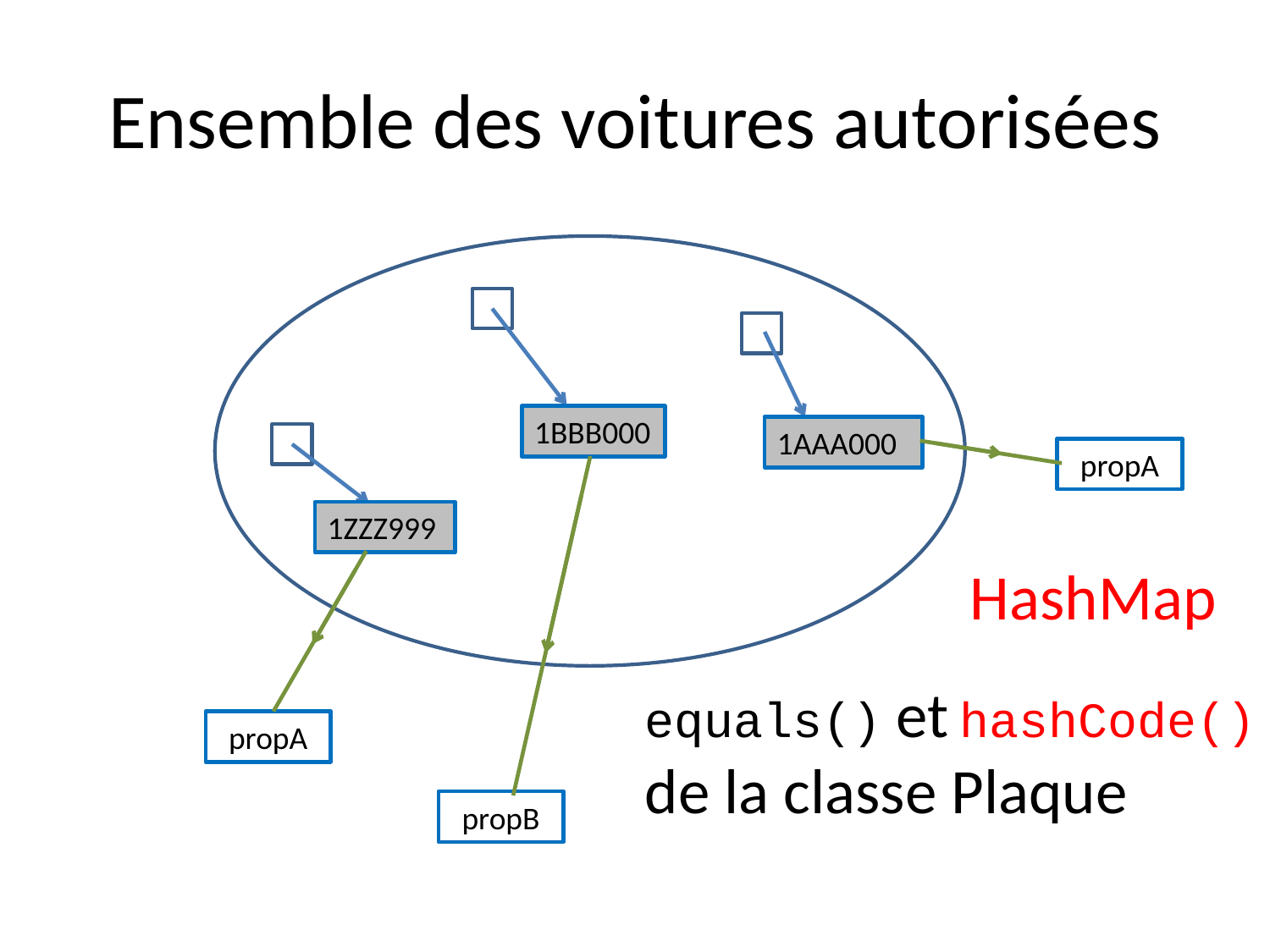

# Ensemble des voitures autorisées

1BBB000
1AAA000

propA
1ZZZ999
HashMap
equals() et hashCode()
de la classe Plaque
propA
propB